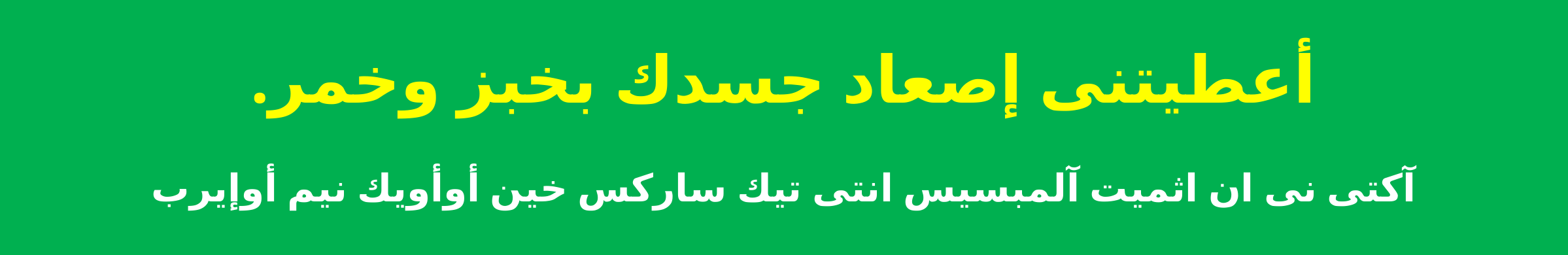

أعطيتنى إصعاد جسدك بخبز وخمر.
آكتى نى ان اثميت آلمبسيس انتى تيك ساركس خين أوأويك نيم أوإيرب